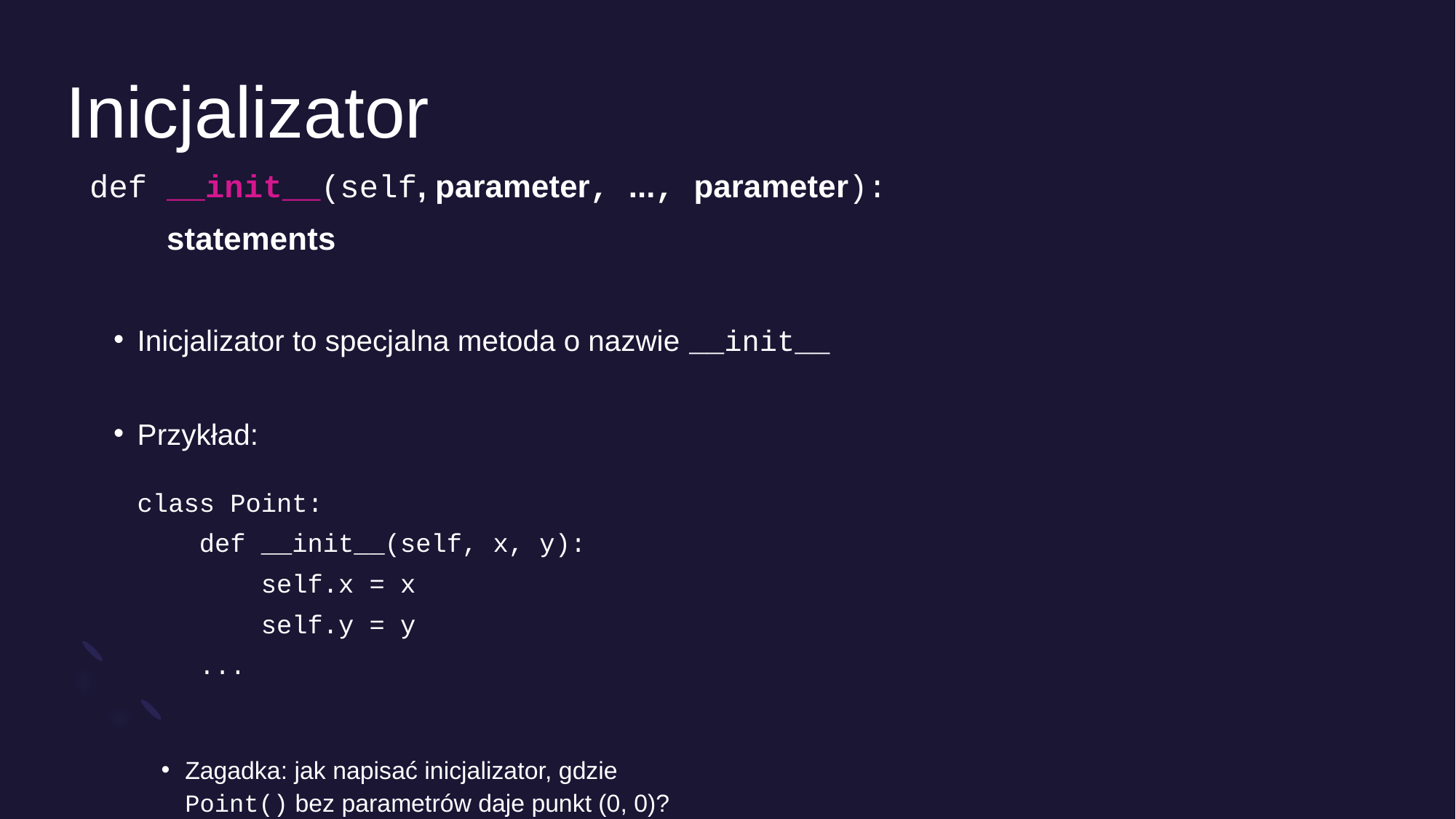

# Inicjalizator
	def __init__(self, parameter, ..., parameter):
	    statements

Inicjalizator to specjalna metoda o nazwie __init__

Przykład:

	class Point:
	    def __init__(self, x, y):
	        self.x = x
	        self.y = y
	    ...

Zagadka: jak napisać inicjalizator, gdzie
Point() bez parametrów daje punkt (0, 0)?